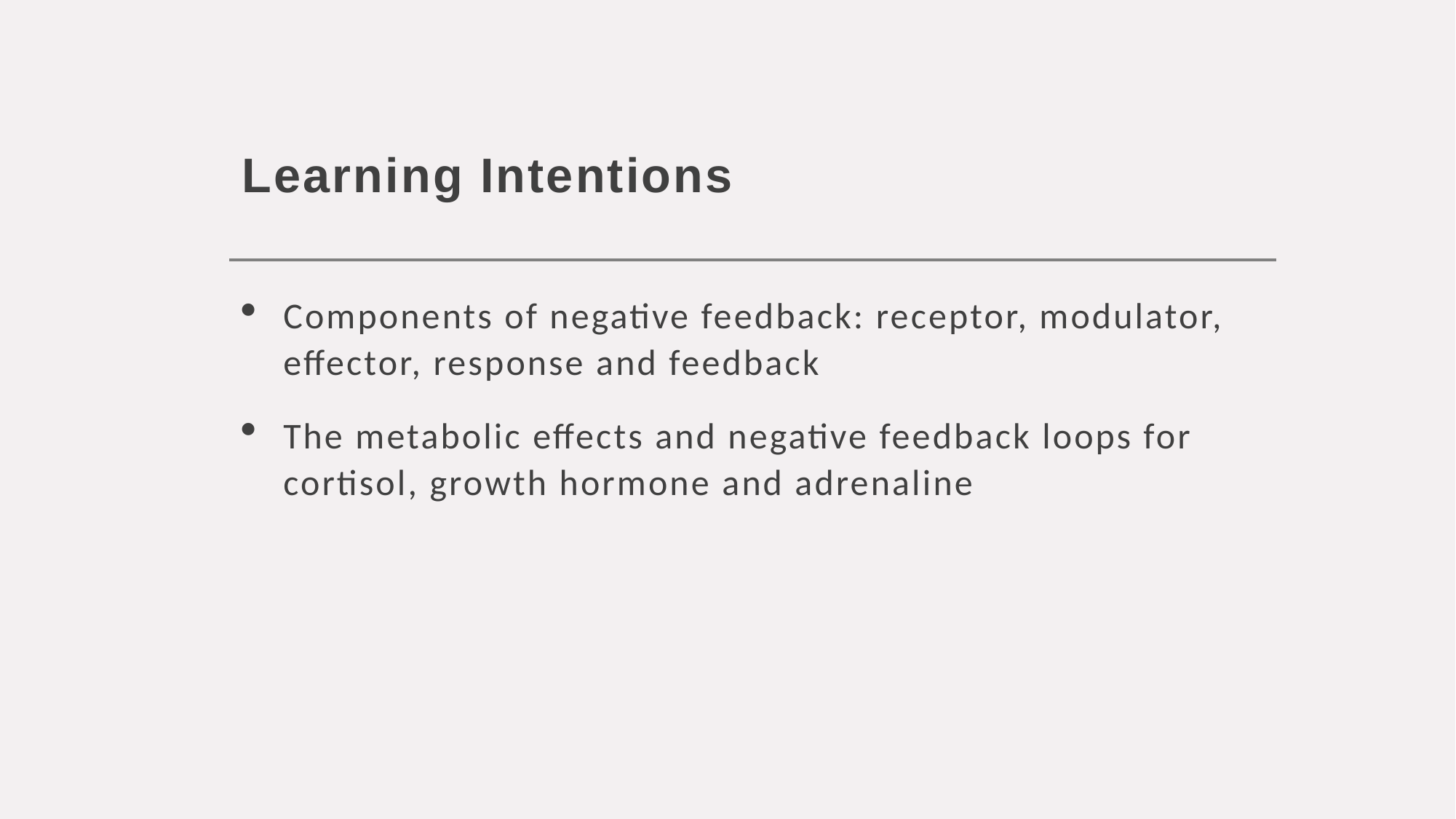

# Learning Intentions
Components of negative feedback: receptor, modulator, effector, response and feedback
The metabolic effects and negative feedback loops for cortisol, growth hormone and adrenaline